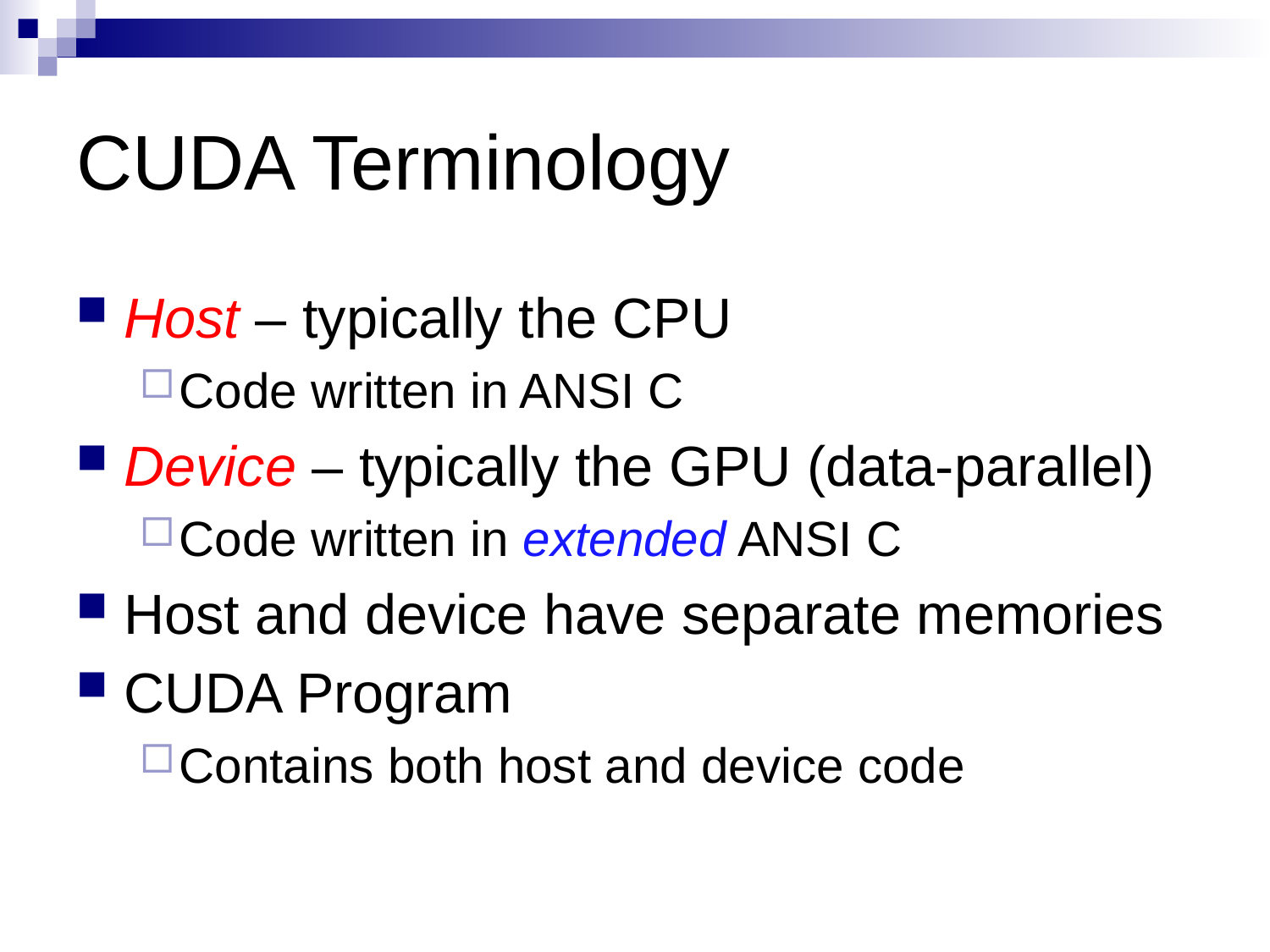

# CUDA Terminology
Host – typically the CPU
Code written in ANSI C
Device – typically the GPU (data-parallel)
Code written in extended ANSI C
Host and device have separate memories
CUDA Program
Contains both host and device code